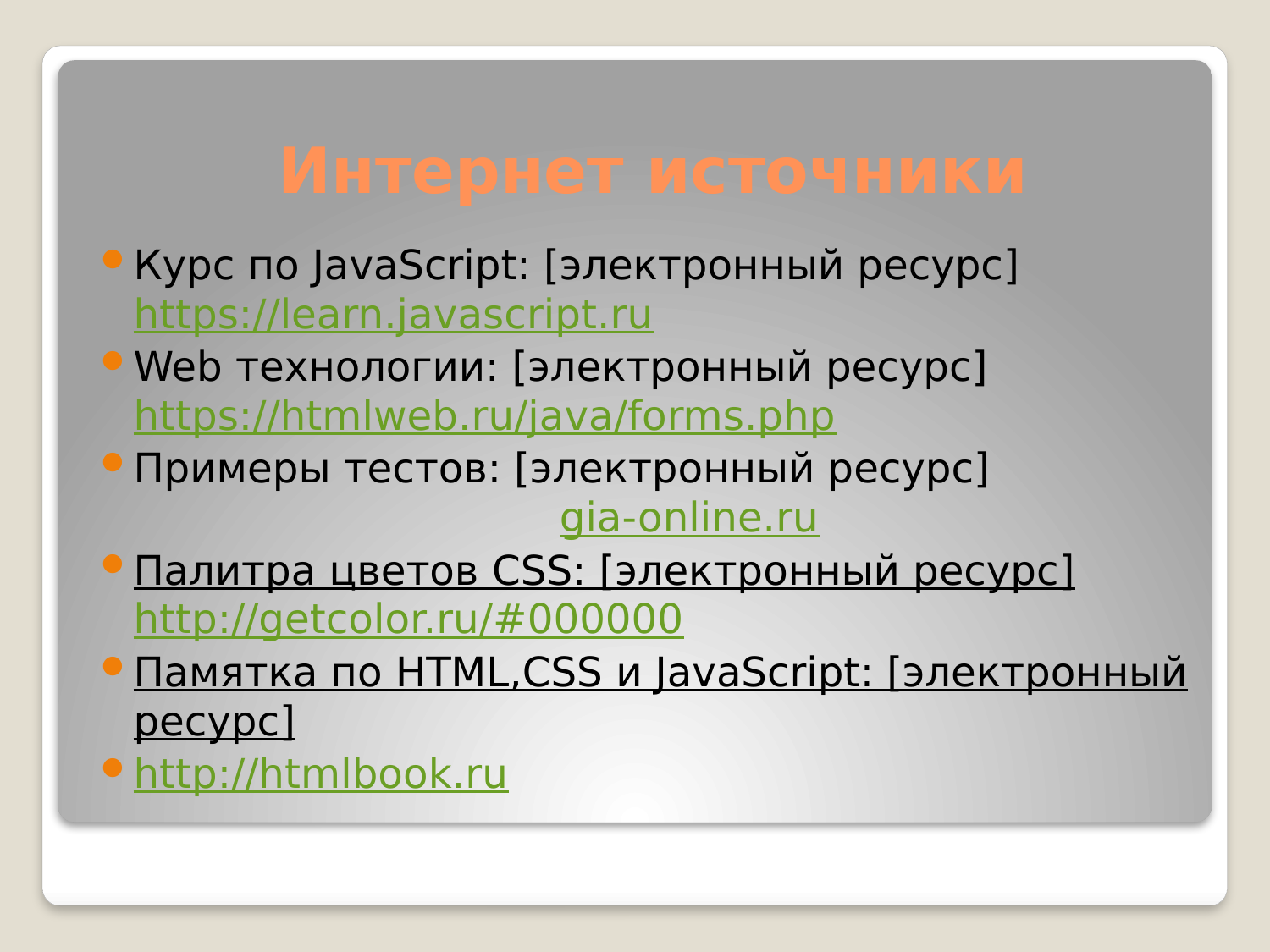

# Интернет источники
Курс по JavaScript: [электронный ресурс] https://learn.javascript.ru
Web технологии: [электронный ресурс] https://htmlweb.ru/java/forms.php
Примеры тестов: [электронный ресурс]                                                  gia-online.ru
Палитра цветов CSS: [электронный ресурс]     http://getcolor.ru/#000000
Памятка по HTML,CSS и JavaScript: [электронный ресурс]
http://htmlbook.ru